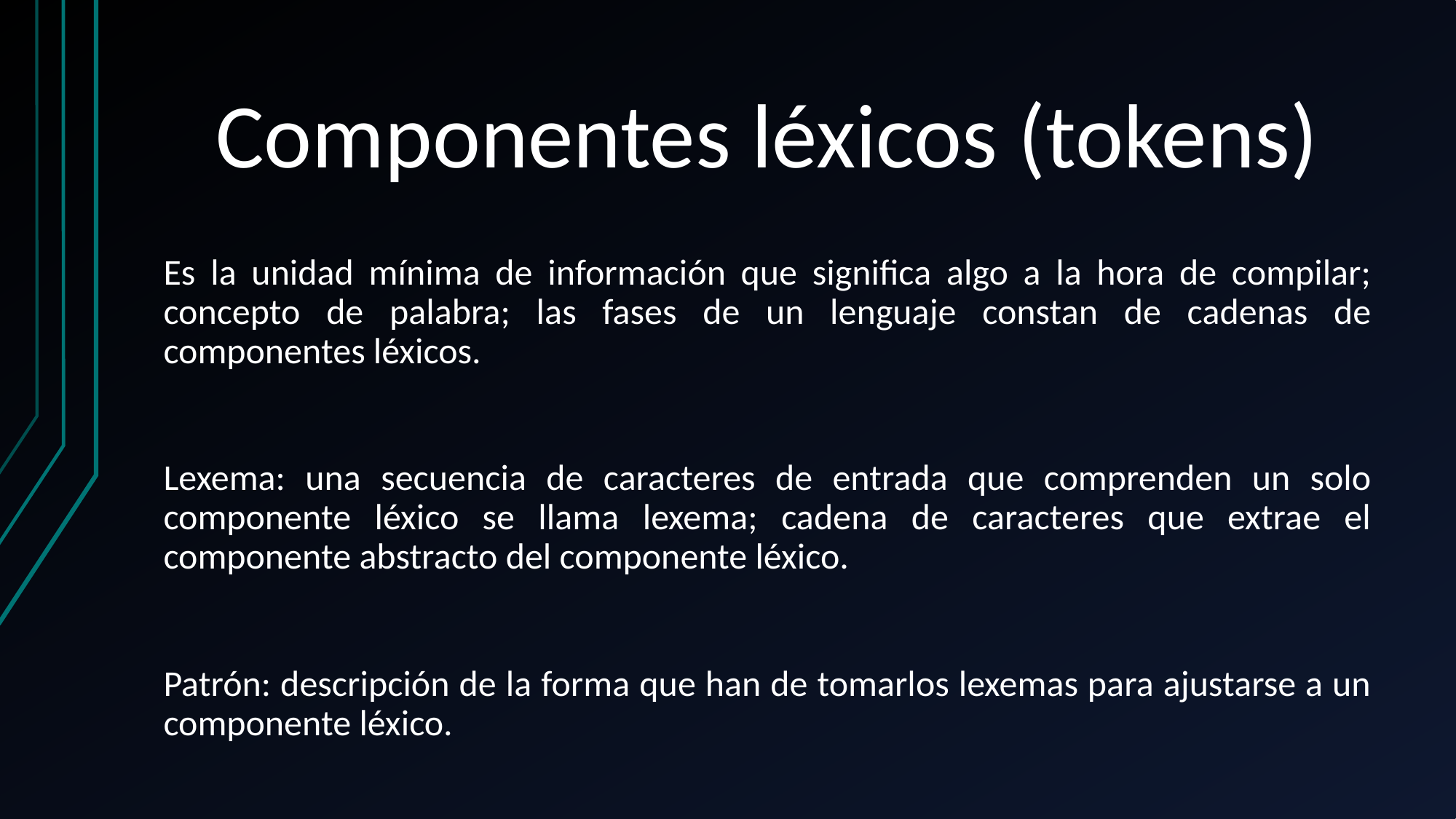

# Componentes léxicos (tokens)
Es la unidad mínima de información que significa algo a la hora de compilar; concepto de palabra; las fases de un lenguaje constan de cadenas de componentes léxicos.

Lexema: una secuencia de caracteres de entrada que comprenden un solo componente léxico se llama lexema; cadena de caracteres que extrae el componente abstracto del componente léxico.

Patrón: descripción de la forma que han de tomarlos lexemas para ajustarse a un componente léxico.